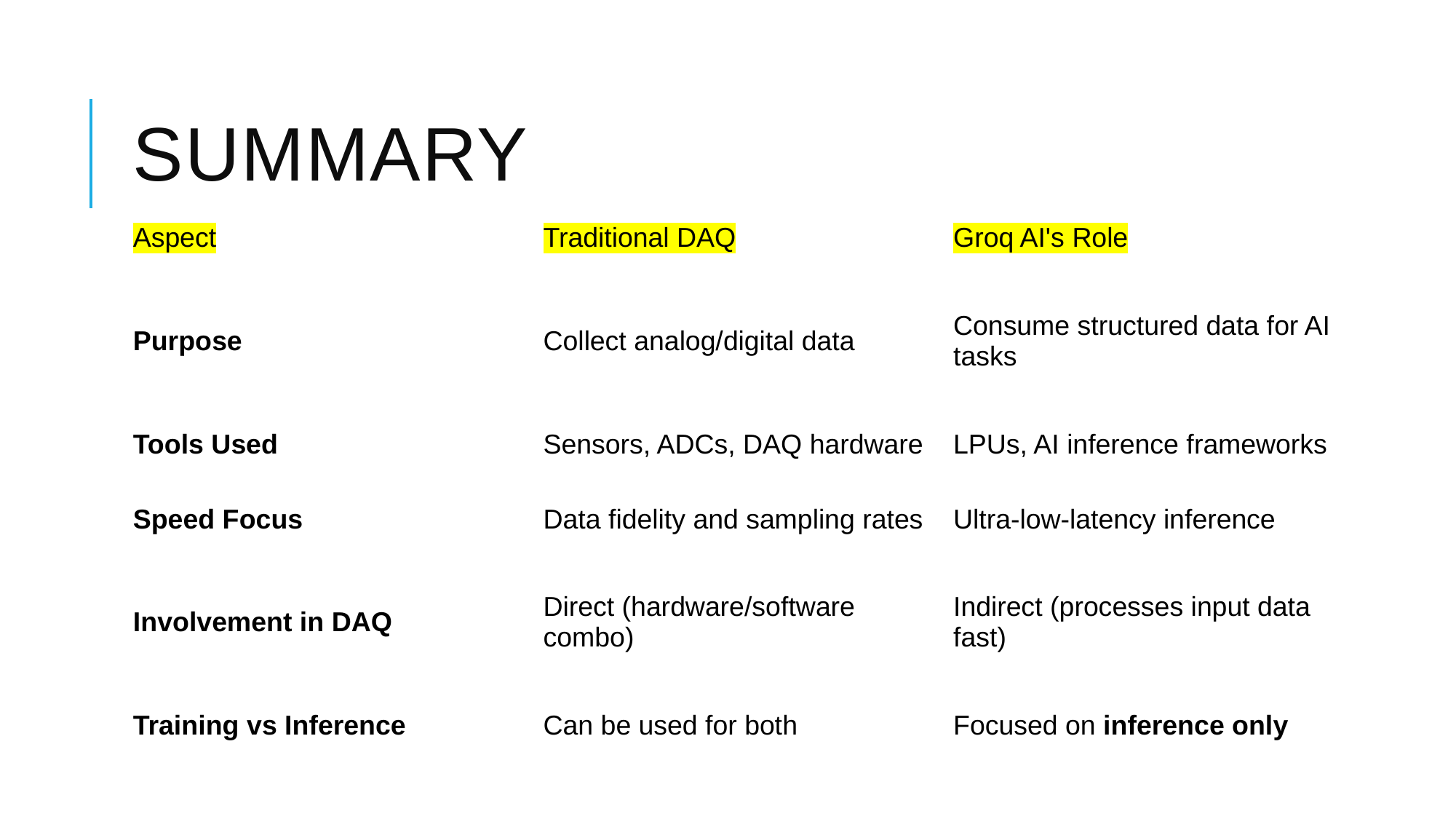

# summary
| Aspect | Traditional DAQ | Groq AI's Role |
| --- | --- | --- |
| Purpose | Collect analog/digital data | Consume structured data for AI tasks |
| Tools Used | Sensors, ADCs, DAQ hardware | LPUs, AI inference frameworks |
| Speed Focus | Data fidelity and sampling rates | Ultra-low-latency inference |
| Involvement in DAQ | Direct (hardware/software combo) | Indirect (processes input data fast) |
| Training vs Inference | Can be used for both | Focused on inference only |